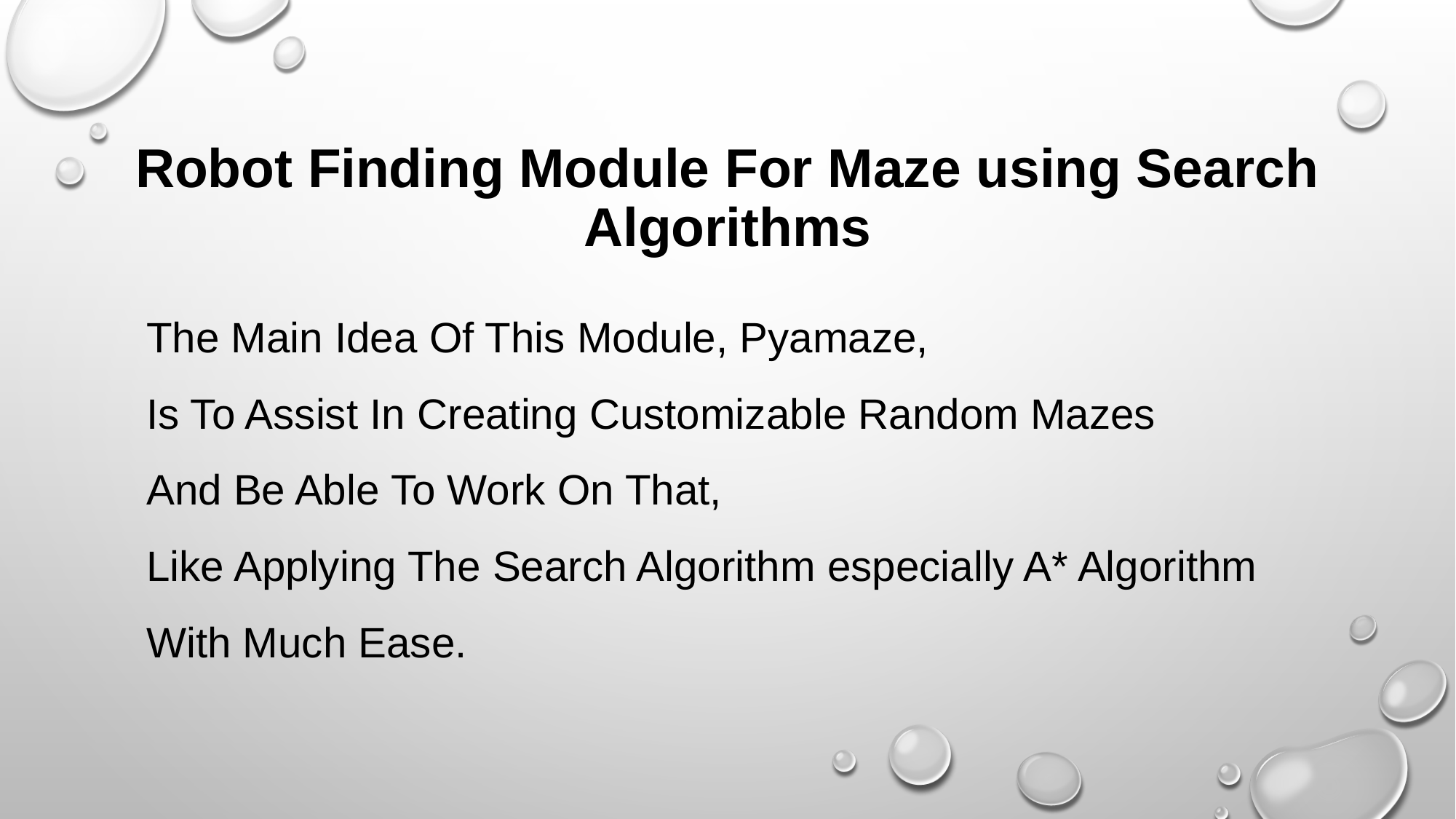

# Robot Finding Module For Maze using Search Algorithms
The Main Idea Of This Module, Pyamaze,
Is To Assist In Creating Customizable Random Mazes
And Be Able To Work On That,
Like Applying The Search Algorithm especially A* Algorithm
With Much Ease.